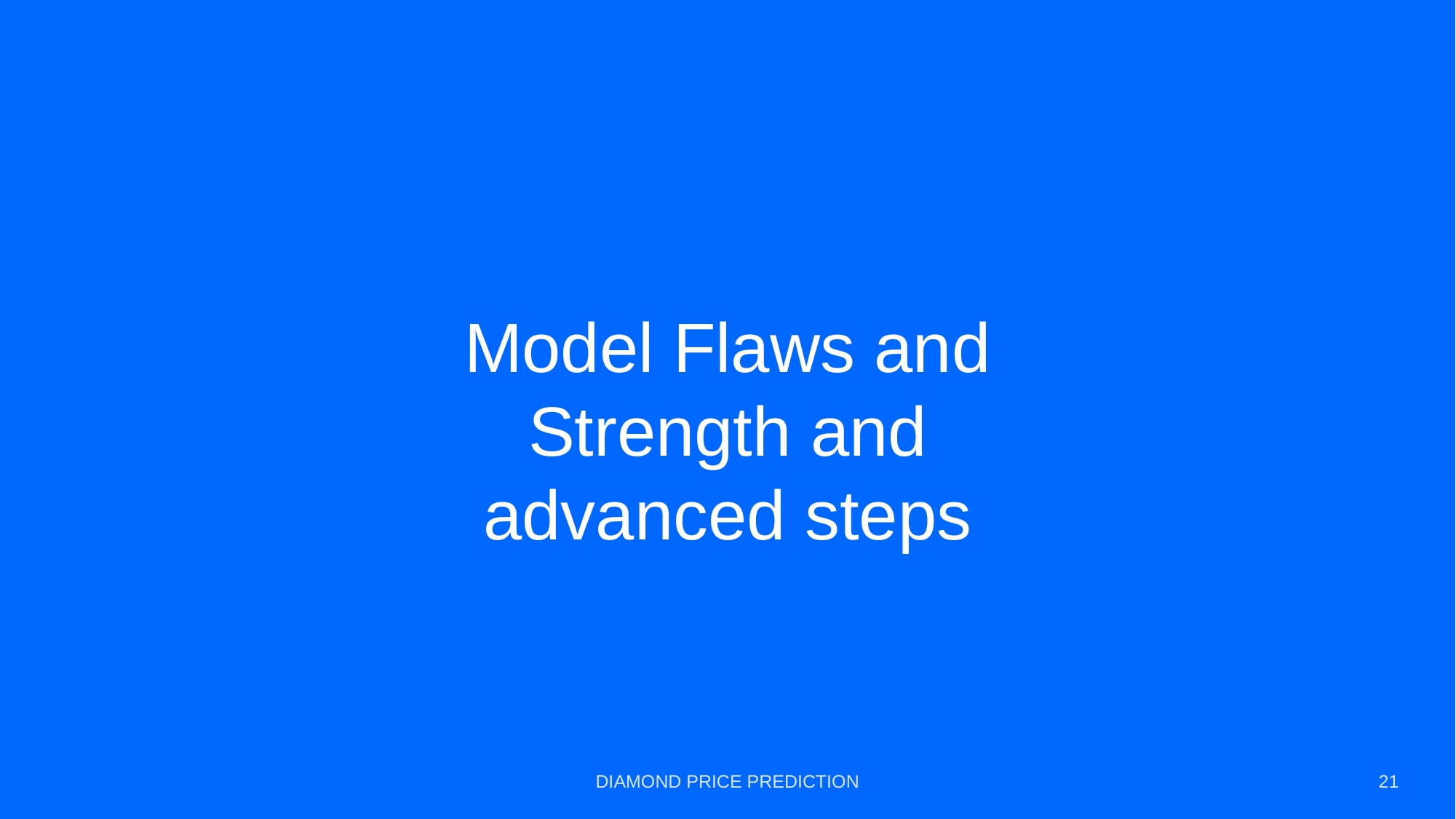

# Model Flaws and Strength and advanced steps
DIAMOND PRICE PREDICTION
21